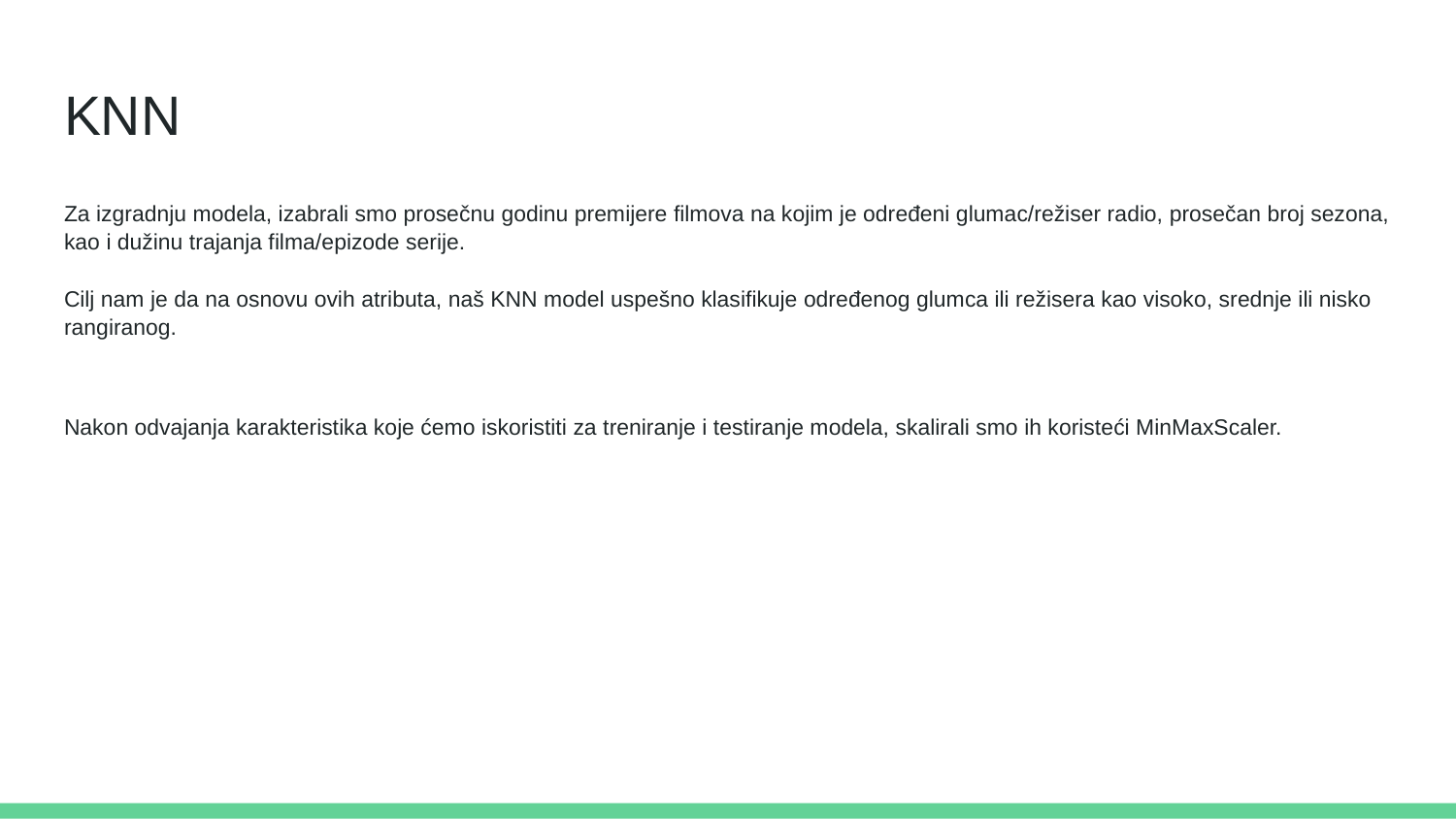

# KNN
Za izgradnju modela, izabrali smo prosečnu godinu premijere filmova na kojim je određeni glumac/režiser radio, prosečan broj sezona, kao i dužinu trajanja filma/epizode serije.

Cilj nam je da na osnovu ovih atributa, naš KNN model uspešno klasifikuje određenog glumca ili režisera kao visoko, srednje ili nisko rangiranog.

Nakon odvajanja karakteristika koje ćemo iskoristiti za treniranje i testiranje modela, skalirali smo ih koristeći MinMaxScaler.